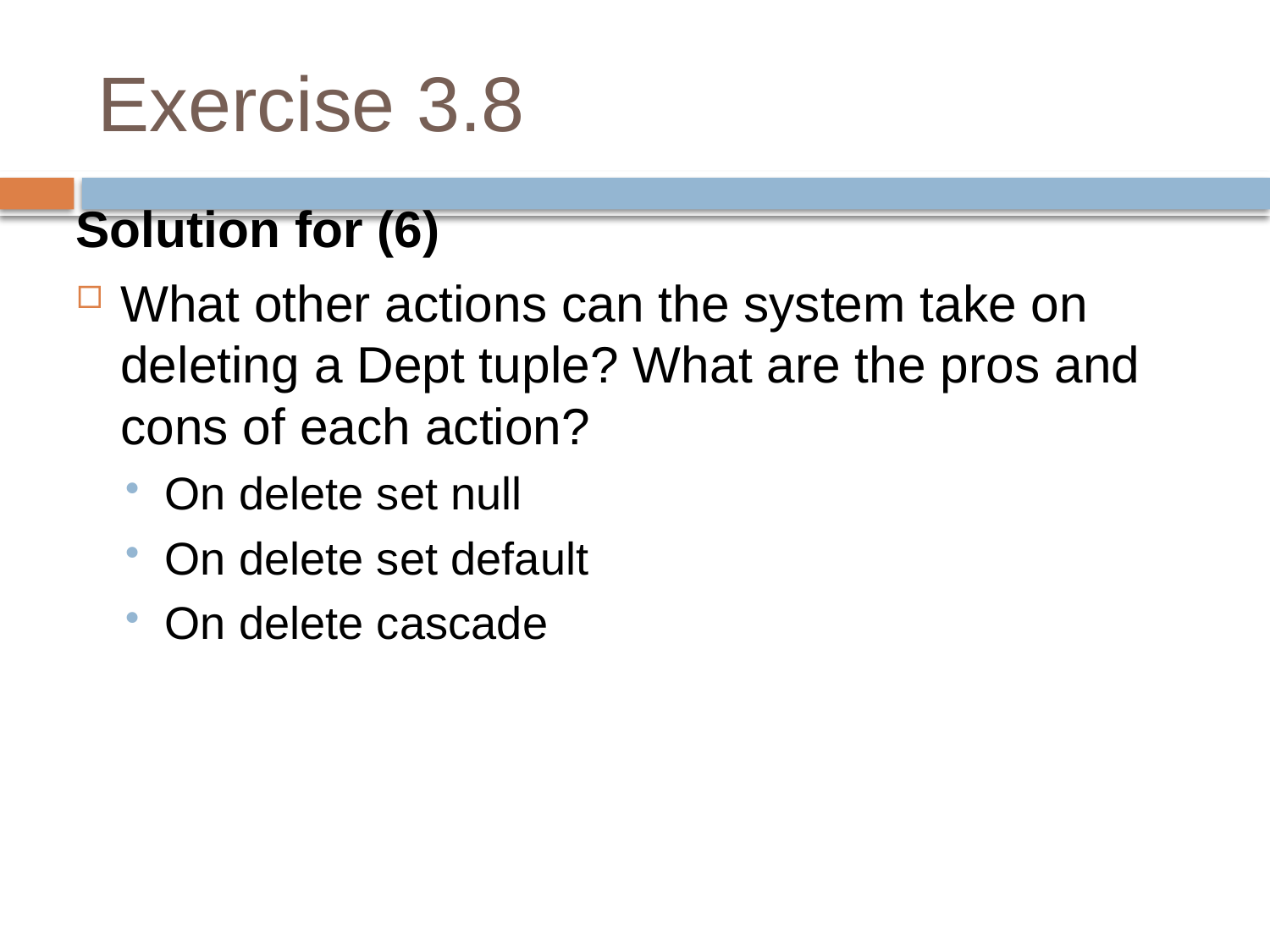

# Exercise 3.8
Solution for (6)
What other actions can the system take on deleting a Dept tuple? What are the pros and cons of each action?
On delete set null
On delete set default
On delete cascade